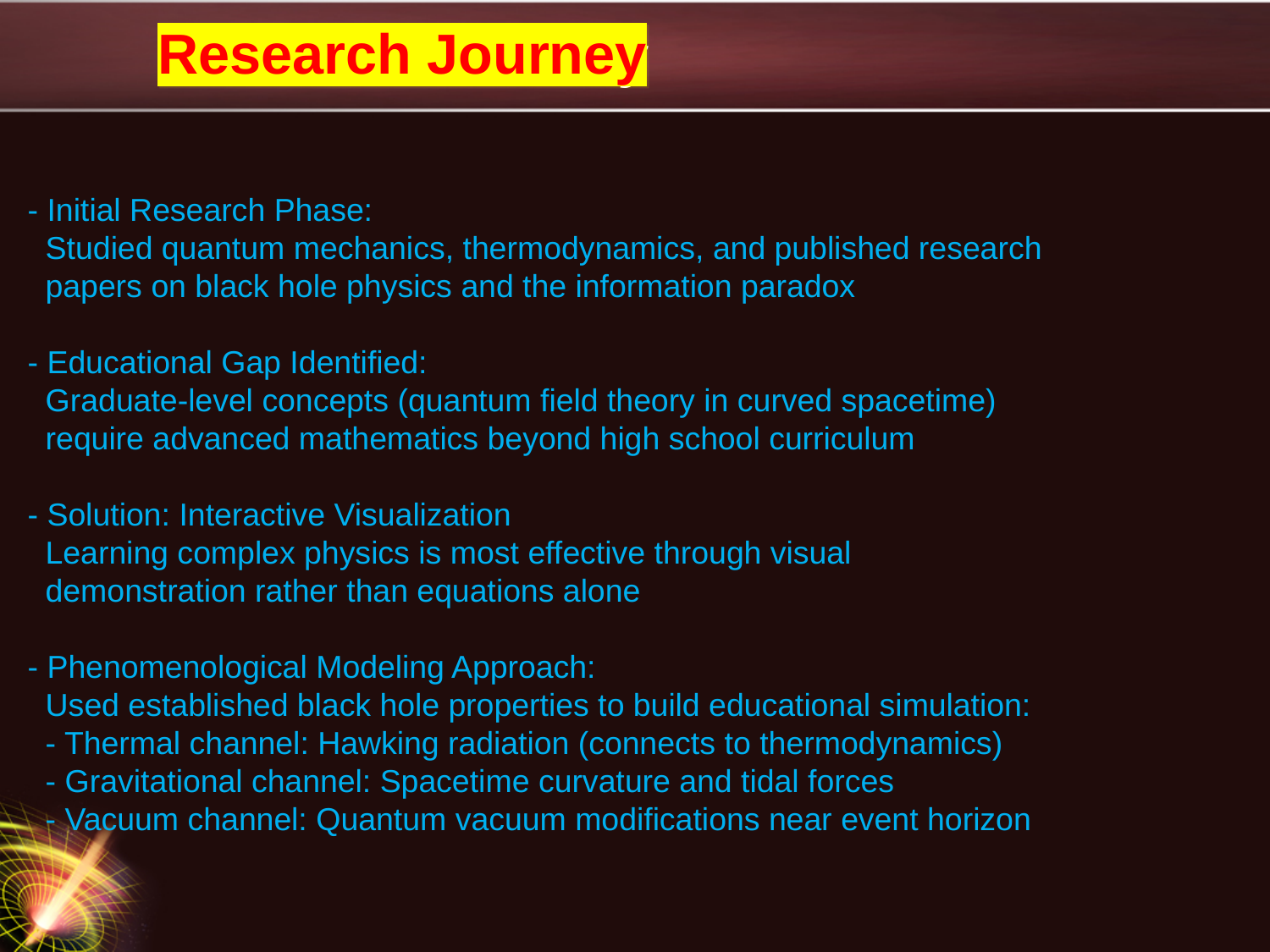

# Research Journey
- Initial Research Phase:
  Studied quantum mechanics, thermodynamics, and published research
  papers on black hole physics and the information paradox

- Educational Gap Identified:
  Graduate-level concepts (quantum field theory in curved spacetime)
  require advanced mathematics beyond high school curriculum

- Solution: Interactive Visualization
  Learning complex physics is most effective through visual
  demonstration rather than equations alone

- Phenomenological Modeling Approach:
  Used established black hole properties to build educational simulation:
  - Thermal channel: Hawking radiation (connects to thermodynamics)
  - Gravitational channel: Spacetime curvature and tidal forces
  - Vacuum channel: Quantum vacuum modifications near event horizon